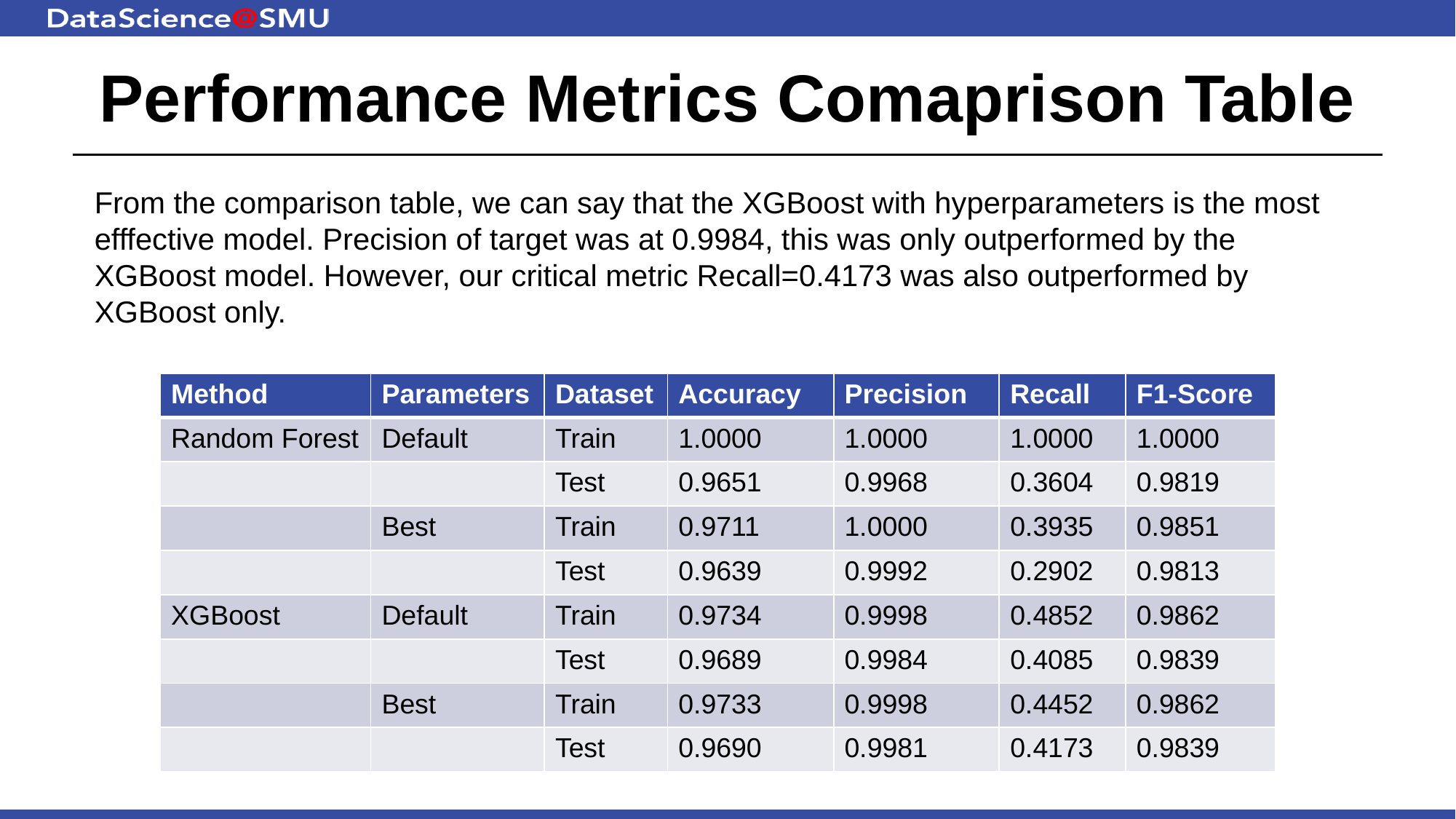

# Performance Metrics Comaprison Table
From the comparison table, we can say that the XGBoost with hyperparameters is the most efffective model. Precision of target was at 0.9984, this was only outperformed by the XGBoost model. However, our critical metric Recall=0.4173 was also outperformed by XGBoost only.

| Method | Parameters | Dataset | Accuracy | Precision | Recall | F1-Score |
| --- | --- | --- | --- | --- | --- | --- |
| Random Forest | Default | Train | 1.0000 | 1.0000 | 1.0000 | 1.0000 |
|  |  | Test | 0.9651 | 0.9968 | 0.3604 | 0.9819 |
|  | Best | Train | 0.9711 | 1.0000 | 0.3935 | 0.9851 |
|  |  | Test | 0.9639 | 0.9992 | 0.2902 | 0.9813 |
| XGBoost | Default | Train | 0.9734 | 0.9998 | 0.4852 | 0.9862 |
|  |  | Test | 0.9689 | 0.9984 | 0.4085 | 0.9839 |
|  | Best | Train | 0.9733 | 0.9998 | 0.4452 | 0.9862 |
|  |  | Test | 0.9690 | 0.9981 | 0.4173 | 0.9839 |